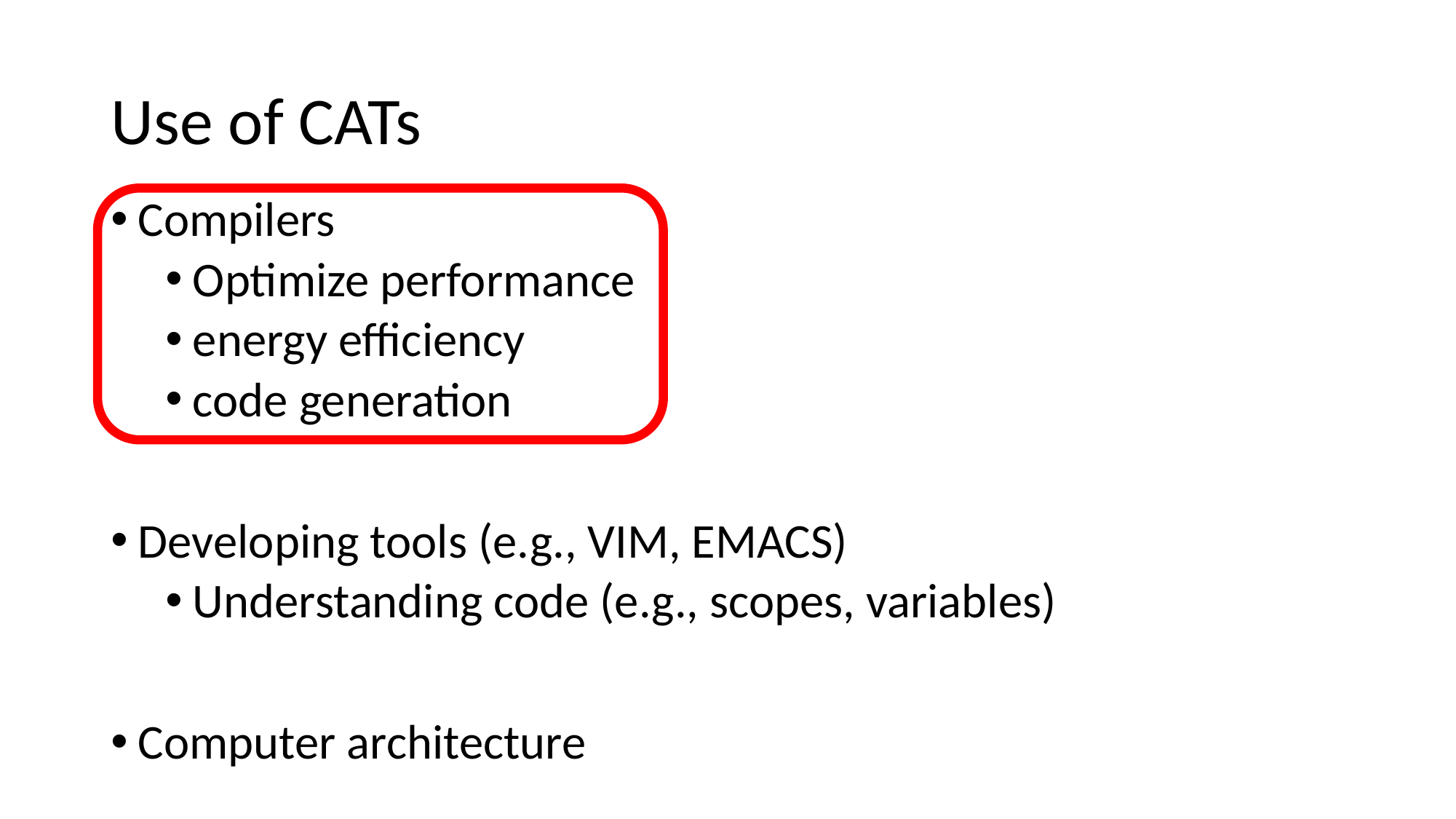

# Use of CATs

Compilers
Optimize performance
energy efficiency
code generation

Developing tools (e.g., VIM, EMACS)
Understanding code (e.g., scopes, variables)

Computer architecture